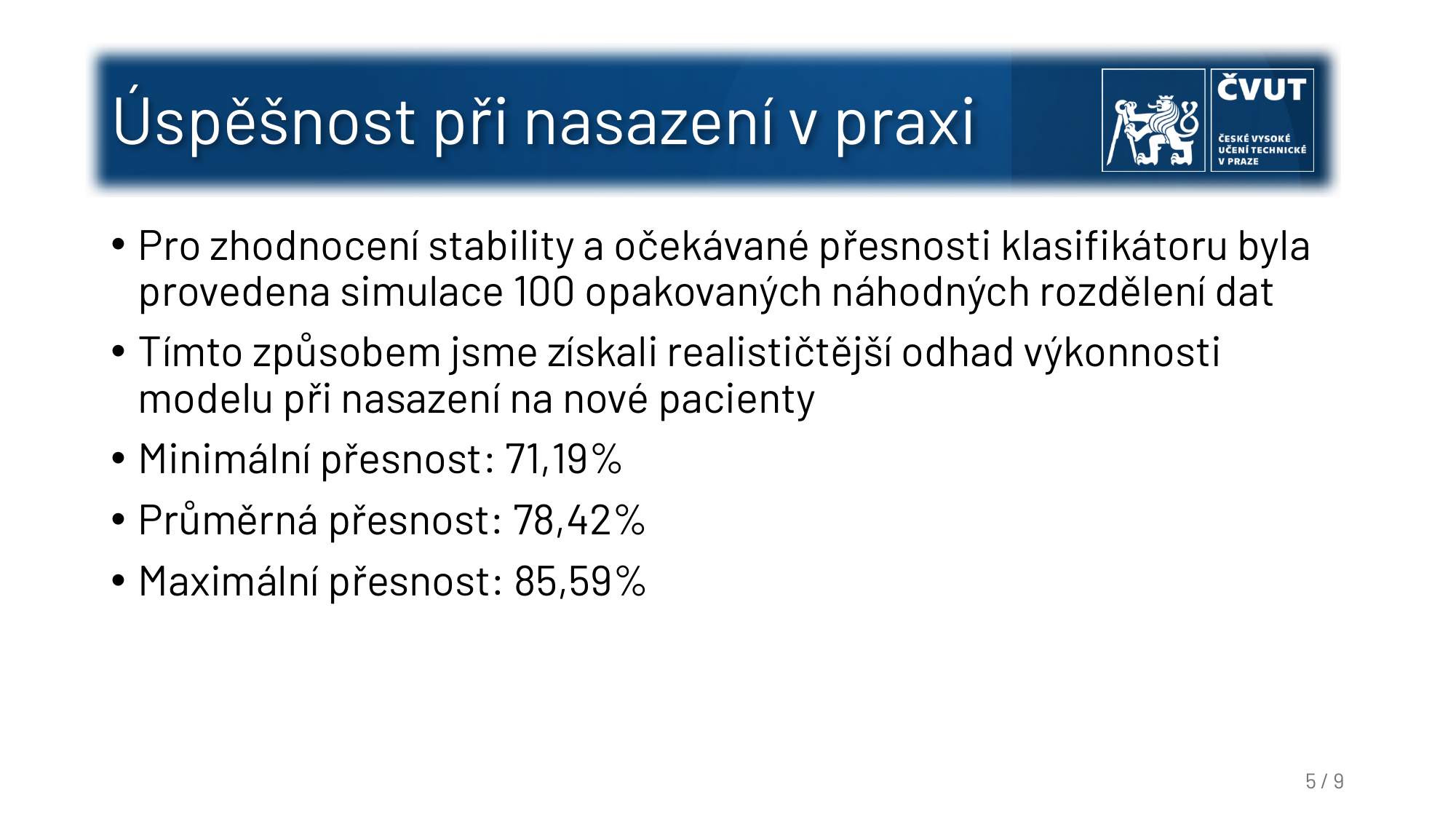

# Úspěšnost při nasazení v praxi
Pro zhodnocení stability a očekávané přesnosti klasifikátoru byla provedena simulace 100 opakovaných náhodných rozdělení dat
Tímto způsobem jsme získali realističtější odhad výkonnosti modelu při nasazení na nové pacienty
Minimální přesnost: 71,19%
Průměrná přesnost: 78,42%
Maximální přesnost: 85,59%